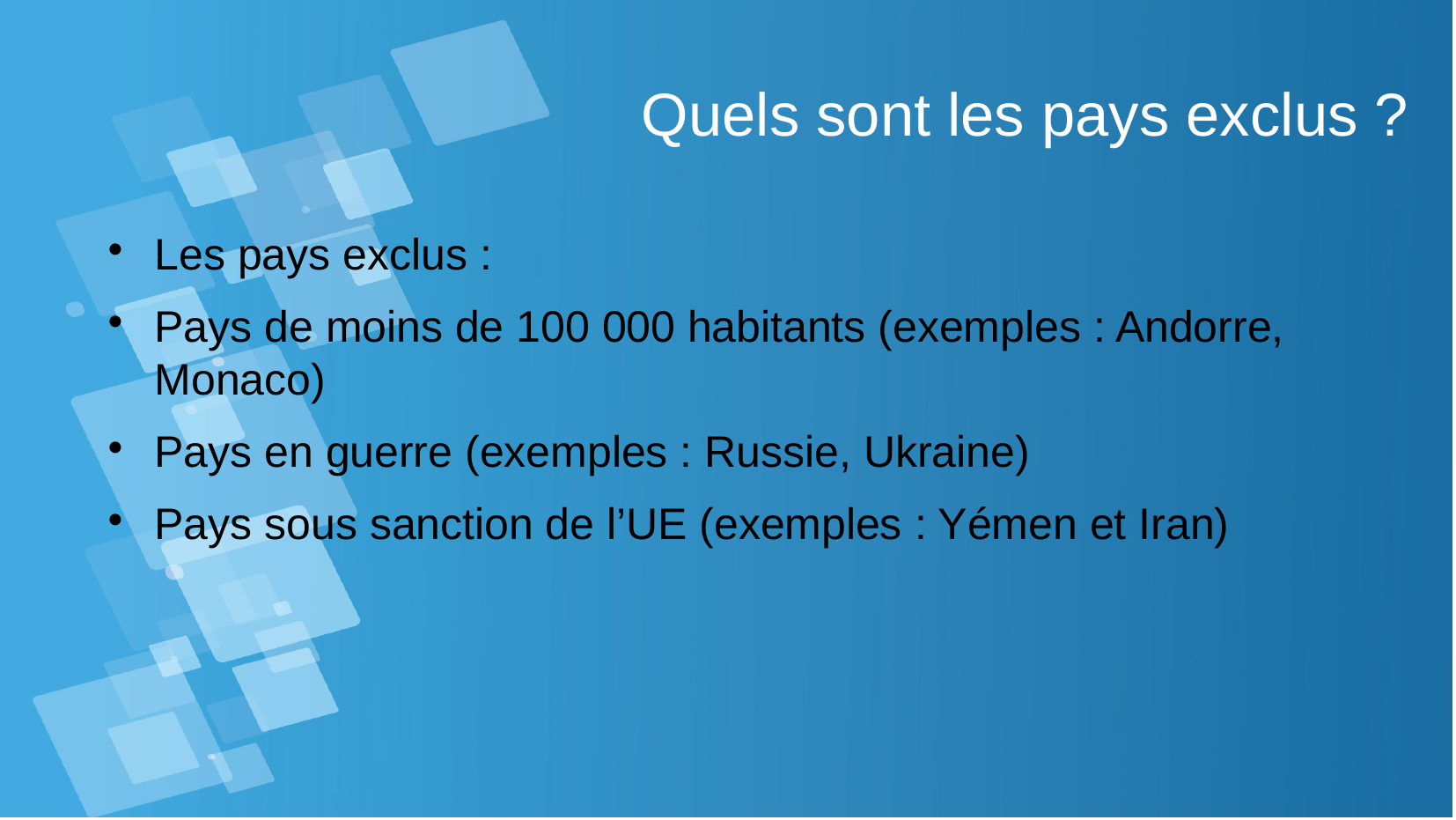

Quels sont les pays exclus ?
Les pays exclus :
Pays de moins de 100 000 habitants (exemples : Andorre, Monaco)
Pays en guerre (exemples : Russie, Ukraine)
Pays sous sanction de l’UE (exemples : Yémen et Iran)